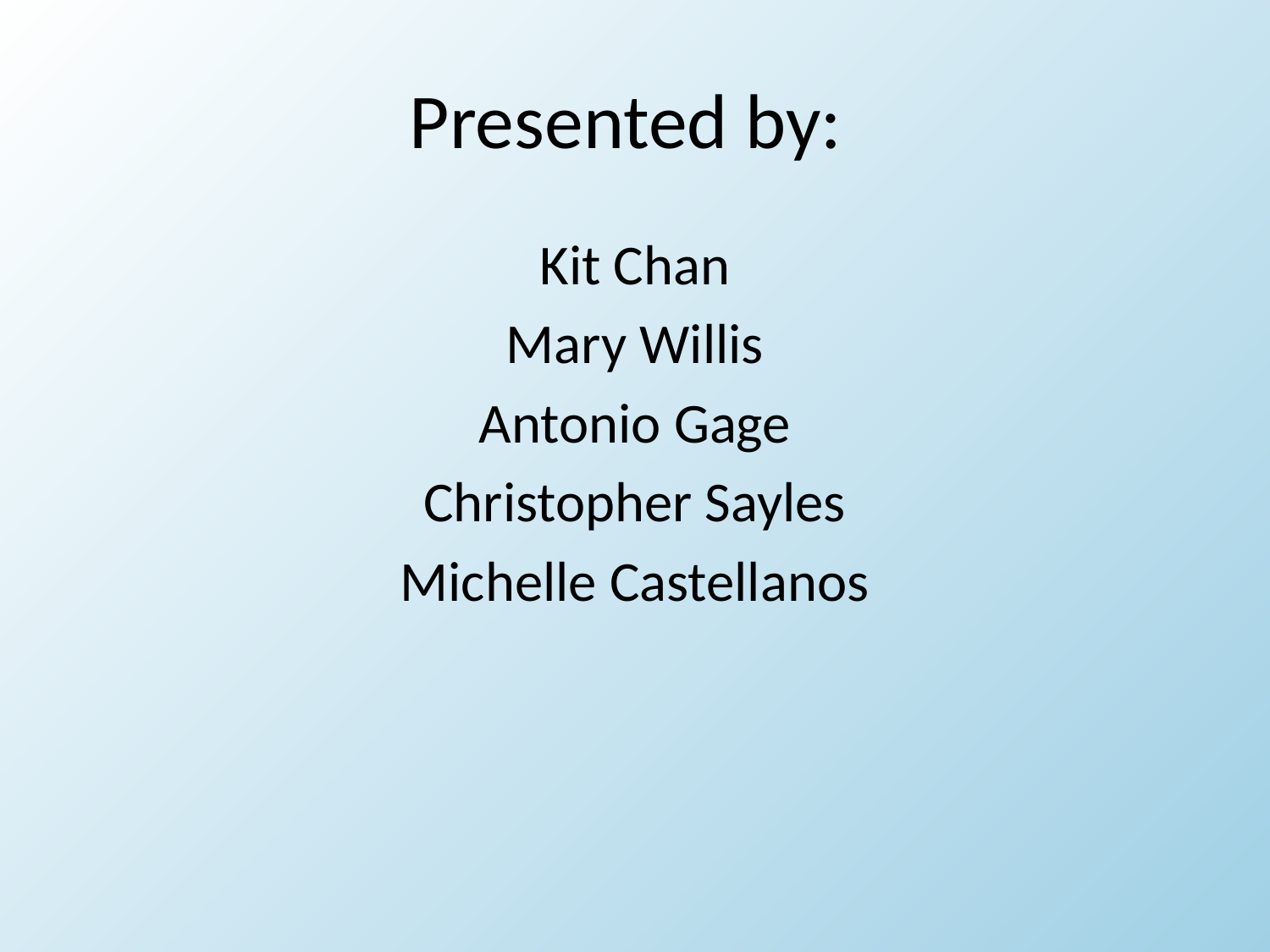

# Presented by:
Kit Chan
Mary Willis
Antonio Gage
Christopher Sayles
Michelle Castellanos